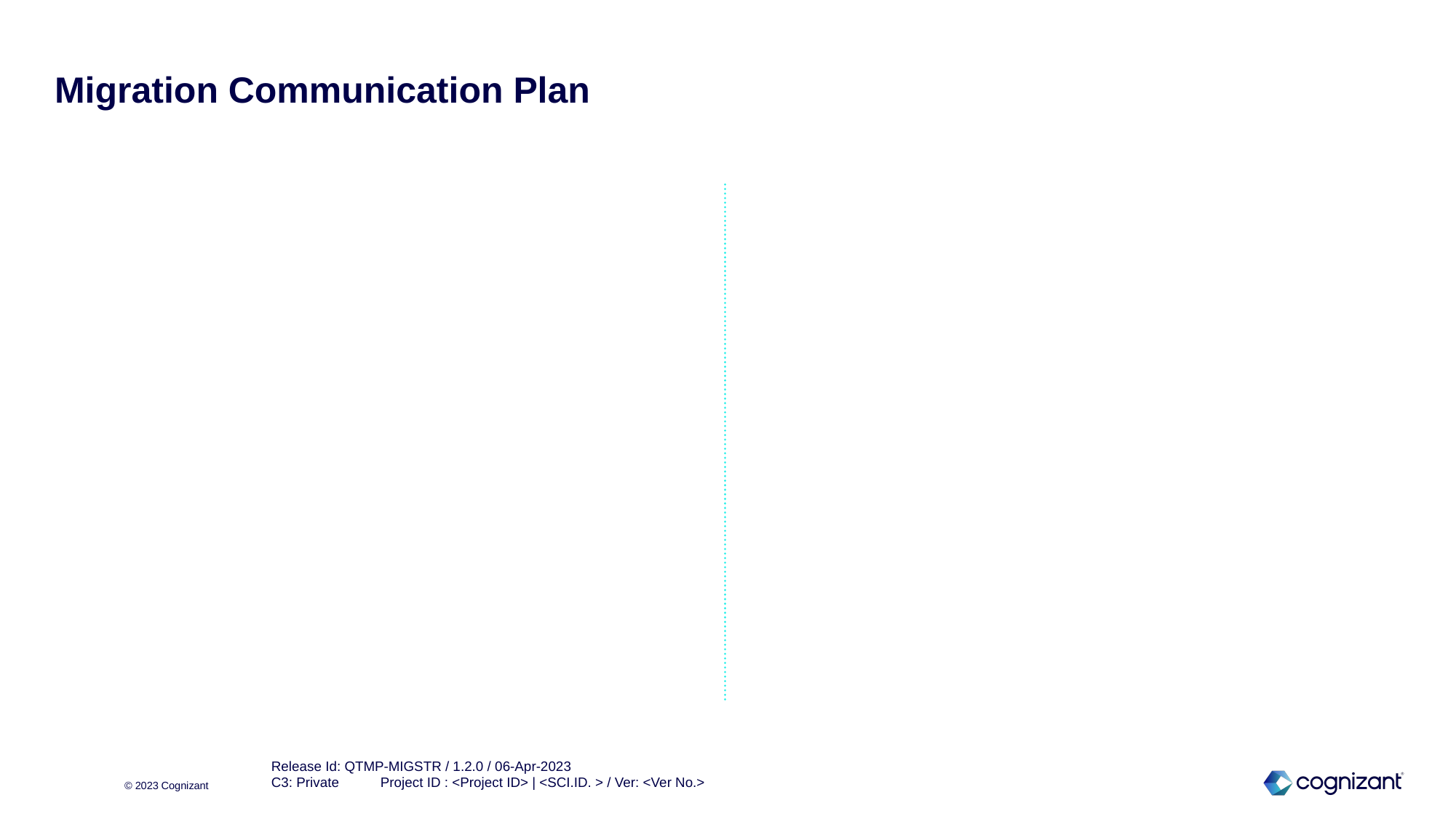

# Migration Communication Plan
© 2023 Cognizant